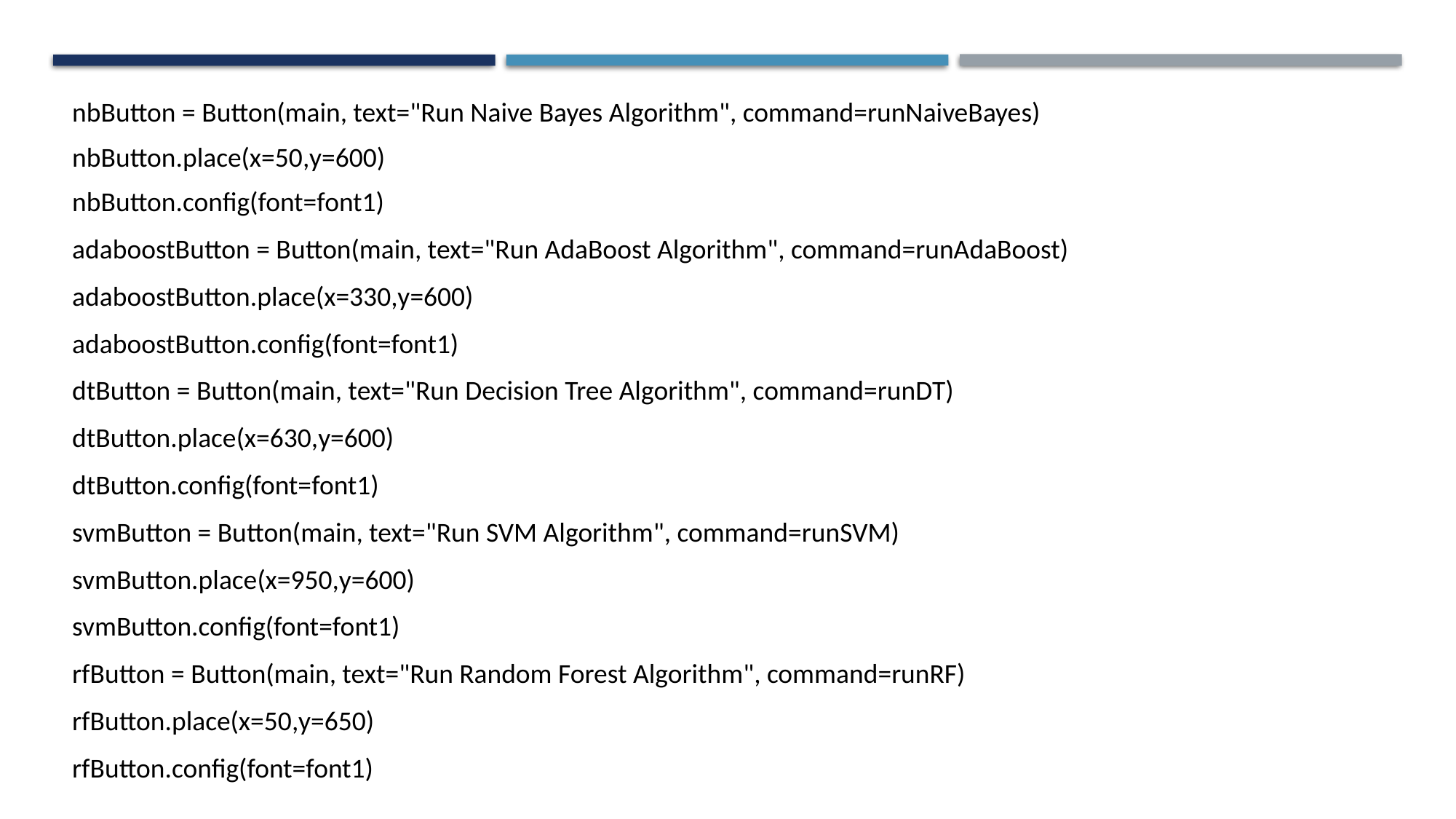

nbButton = Button(main, text="Run Naive Bayes Algorithm", command=runNaiveBayes)
nbButton.place(x=50,y=600)
nbButton.config(font=font1)
adaboostButton = Button(main, text="Run AdaBoost Algorithm", command=runAdaBoost)
adaboostButton.place(x=330,y=600)
adaboostButton.config(font=font1)
dtButton = Button(main, text="Run Decision Tree Algorithm", command=runDT)
dtButton.place(x=630,y=600)
dtButton.config(font=font1)
svmButton = Button(main, text="Run SVM Algorithm", command=runSVM)
svmButton.place(x=950,y=600)
svmButton.config(font=font1)
rfButton = Button(main, text="Run Random Forest Algorithm", command=runRF)
rfButton.place(x=50,y=650)
rfButton.config(font=font1)